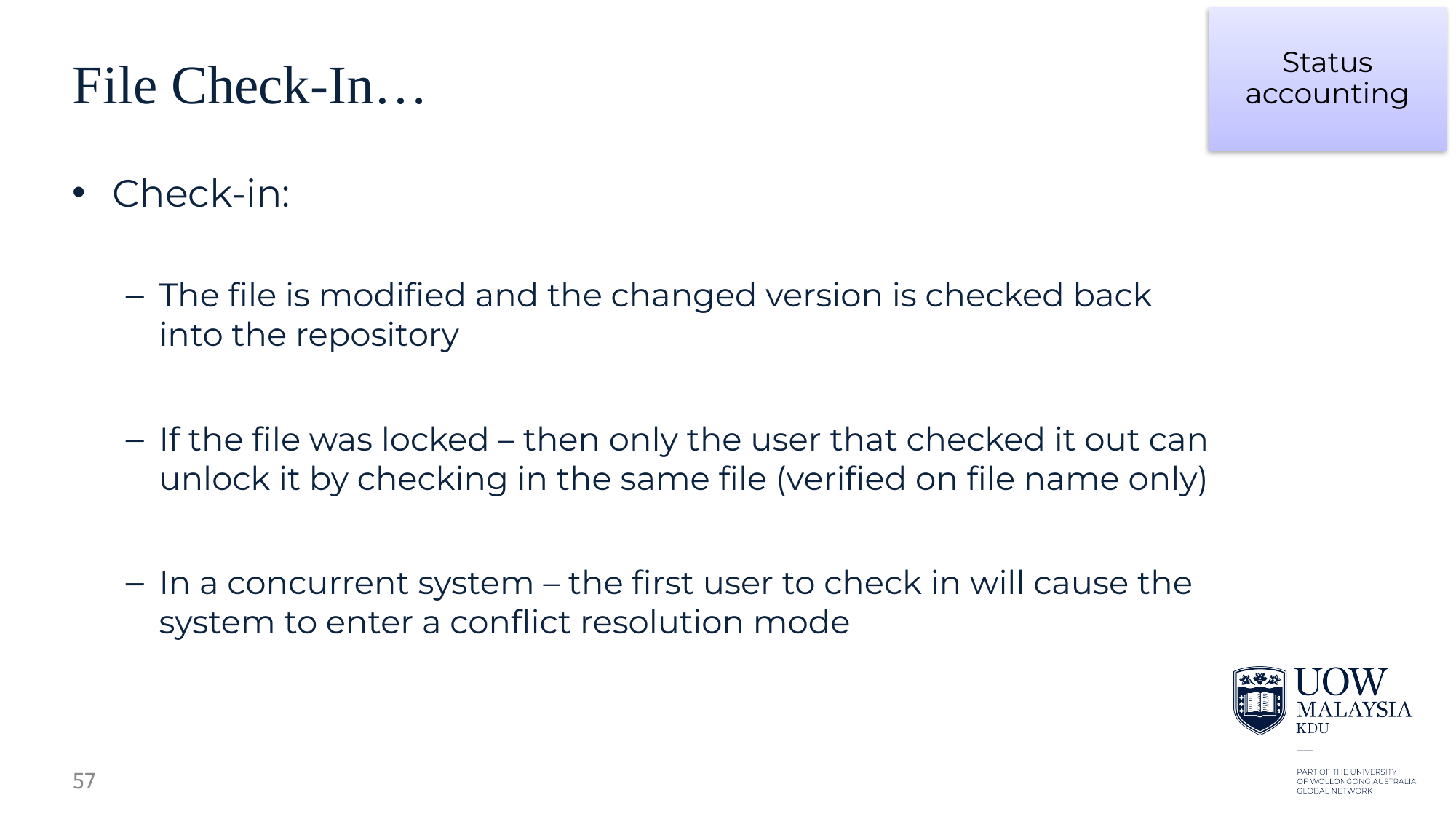

57

Status accounting
# File Check-In…
Check-in:

The file is modified and the changed version is checked back into the repository

If the file was locked – then only the user that checked it out can unlock it by checking in the same file (verified on file name only)

In a concurrent system – the first user to check in will cause the system to enter a conflict resolution mode